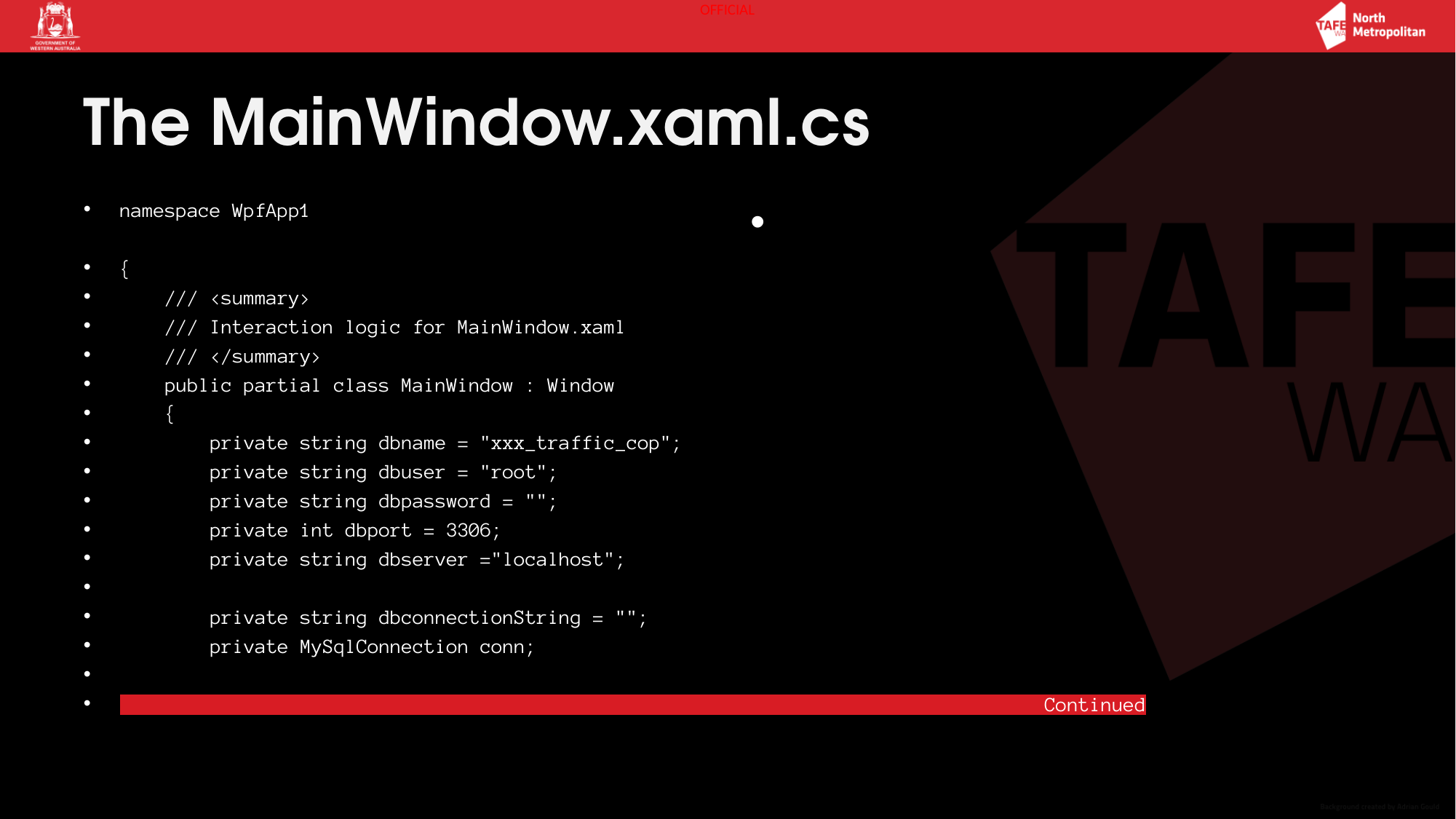

# The MainWindow.xaml.cs
namespace WpfApp1

{
    /// <summary>
    /// Interaction logic for MainWindow.xaml
    /// </summary>
    public partial class MainWindow : Window
    {
        private string dbname = "xxx_traffic_cop";
        private string dbuser = "root";
        private string dbpassword = "";
        private int dbport = 3306;
        private string dbserver ="localhost";

        private string dbconnectionString = "";
        private MySqlConnection conn;

                                                                                  Continued